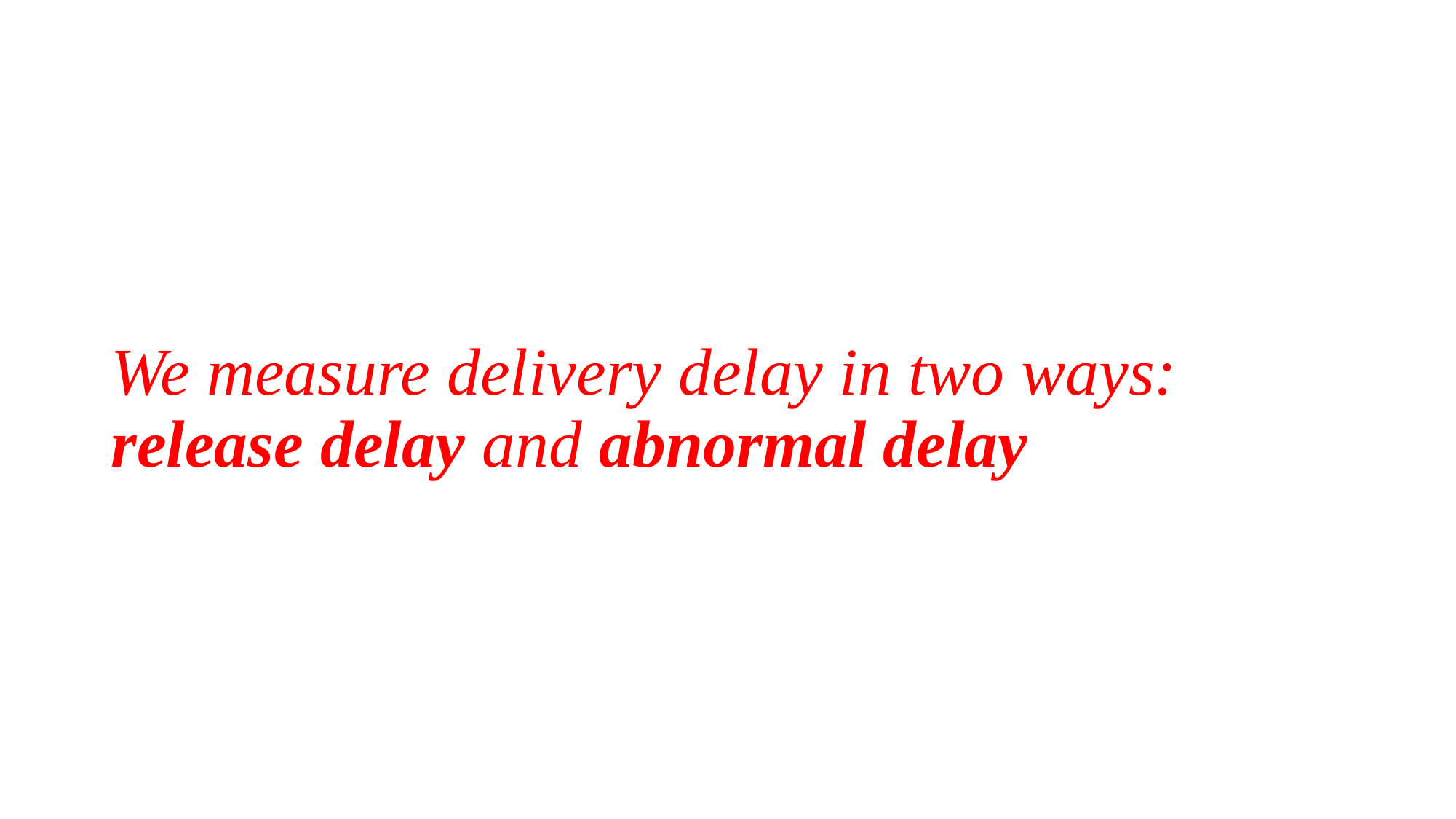

# We measure delivery delay in two ways: release delay and abnormal delay